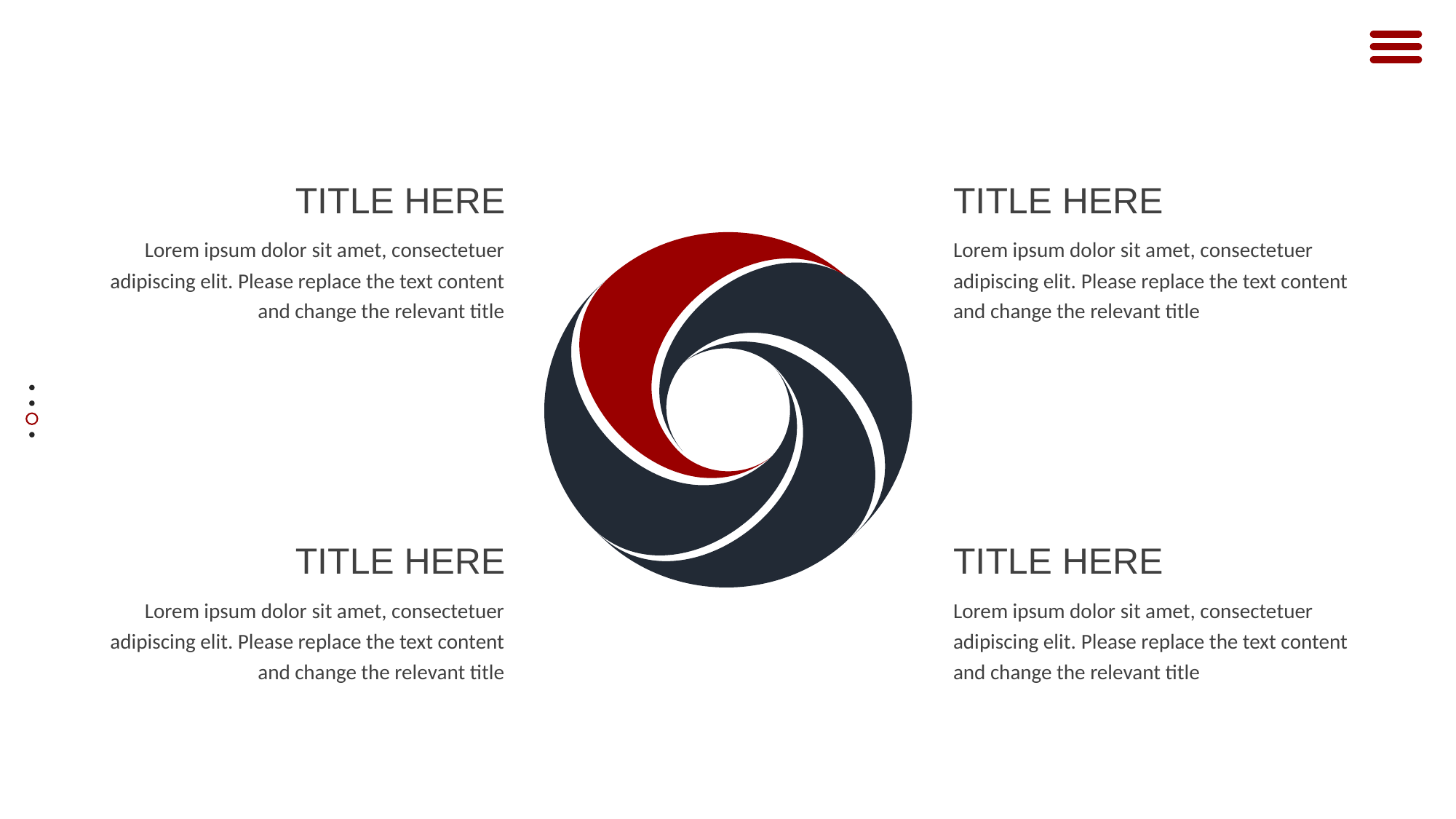

TITLE HERE
Lorem ipsum dolor sit amet, consectetuer adipiscing elit. Please replace the text content and change the relevant title
TITLE HERE
Lorem ipsum dolor sit amet, consectetuer adipiscing elit. Please replace the text content and change the relevant title

TITLE HERE
Lorem ipsum dolor sit amet, consectetuer adipiscing elit. Please replace the text content and change the relevant title
TITLE HERE
Lorem ipsum dolor sit amet, consectetuer adipiscing elit. Please replace the text content and change the relevant title